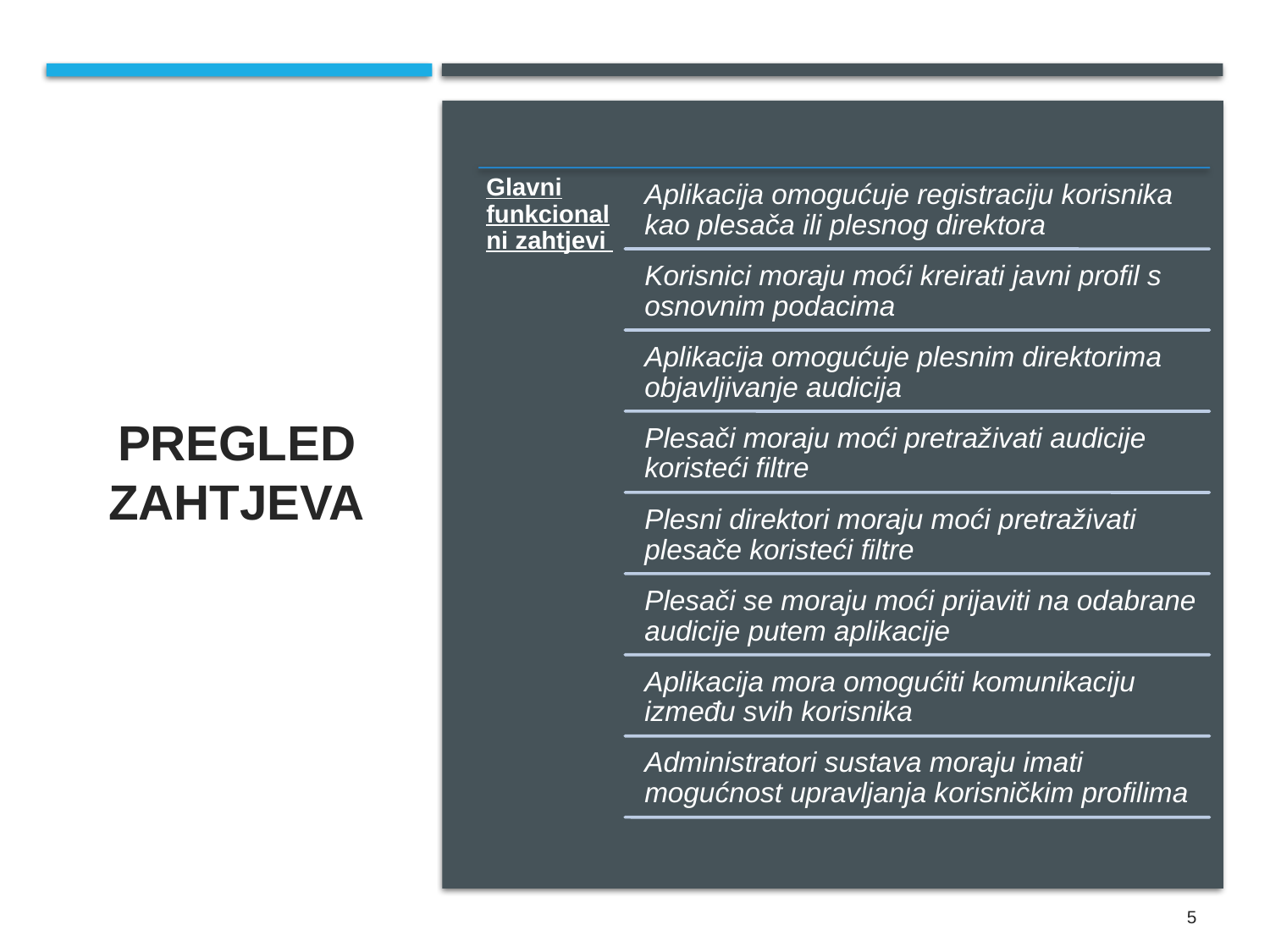

# Pregled zahtjeva
Glavni funkcionalni zahtjevi
Aplikacija omogućuje registraciju korisnika kao plesača ili plesnog direktora
Korisnici moraju moći kreirati javni profil s osnovnim podacima
Aplikacija omogućuje plesnim direktorima objavljivanje audicija
Plesači moraju moći pretraživati audicije koristeći filtre
Plesni direktori moraju moći pretraživati plesače koristeći filtre
Plesači se moraju moći prijaviti na odabrane audicije putem aplikacije
Aplikacija mora omogućiti komunikaciju između svih korisnika
Administratori sustava moraju imati mogućnost upravljanja korisničkim profilima
5